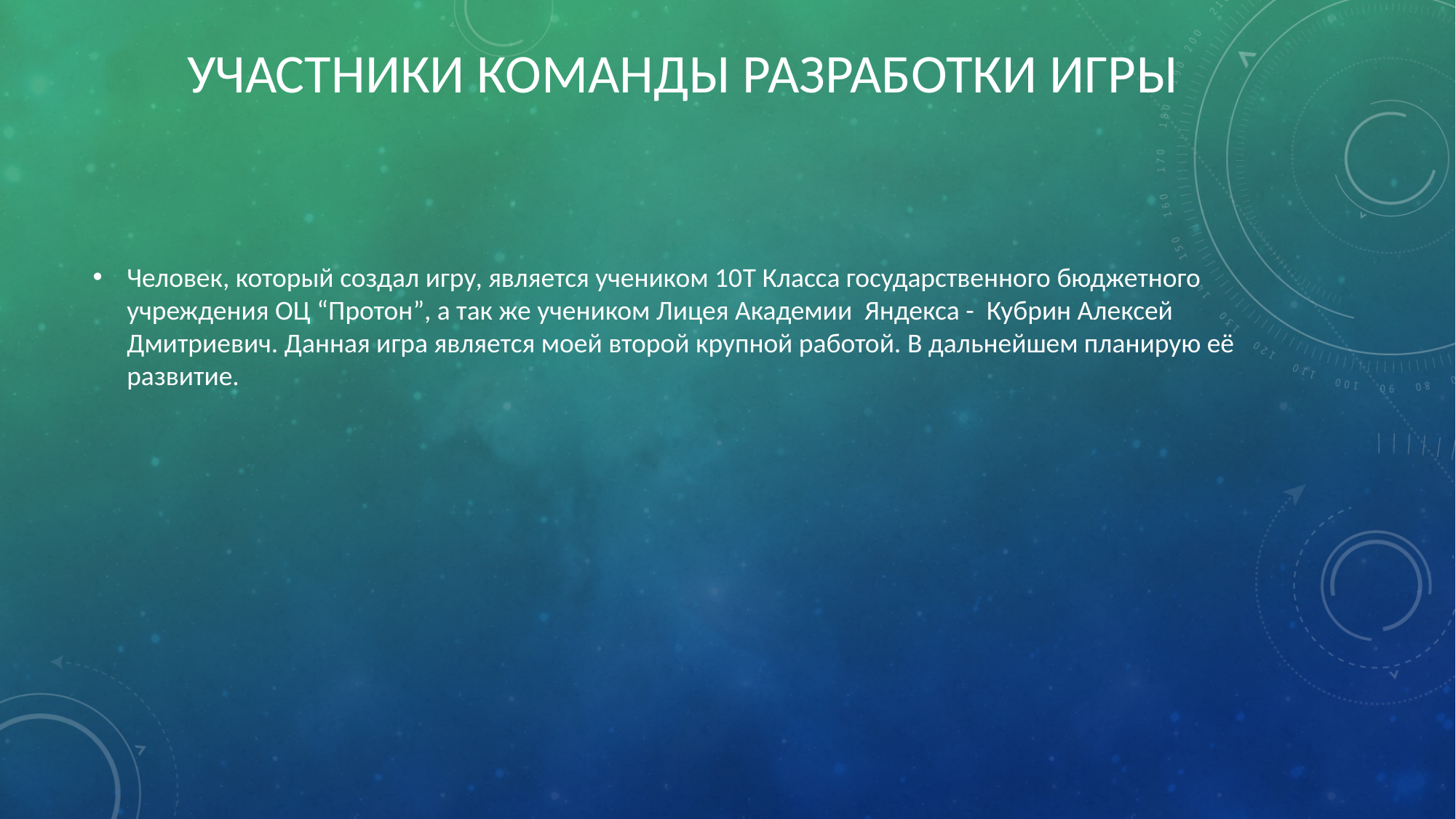

# Участники команды разработки игры
Человек, который создал игру, является учеником 10T Класса государственного бюджетного учреждения ОЦ “Протон”, а так же учеником Лицея Академии  Яндекса -  Кубрин Алексей Дмитриевич. Данная игра является моей второй крупной работой. В дальнейшем планирую её развитие.